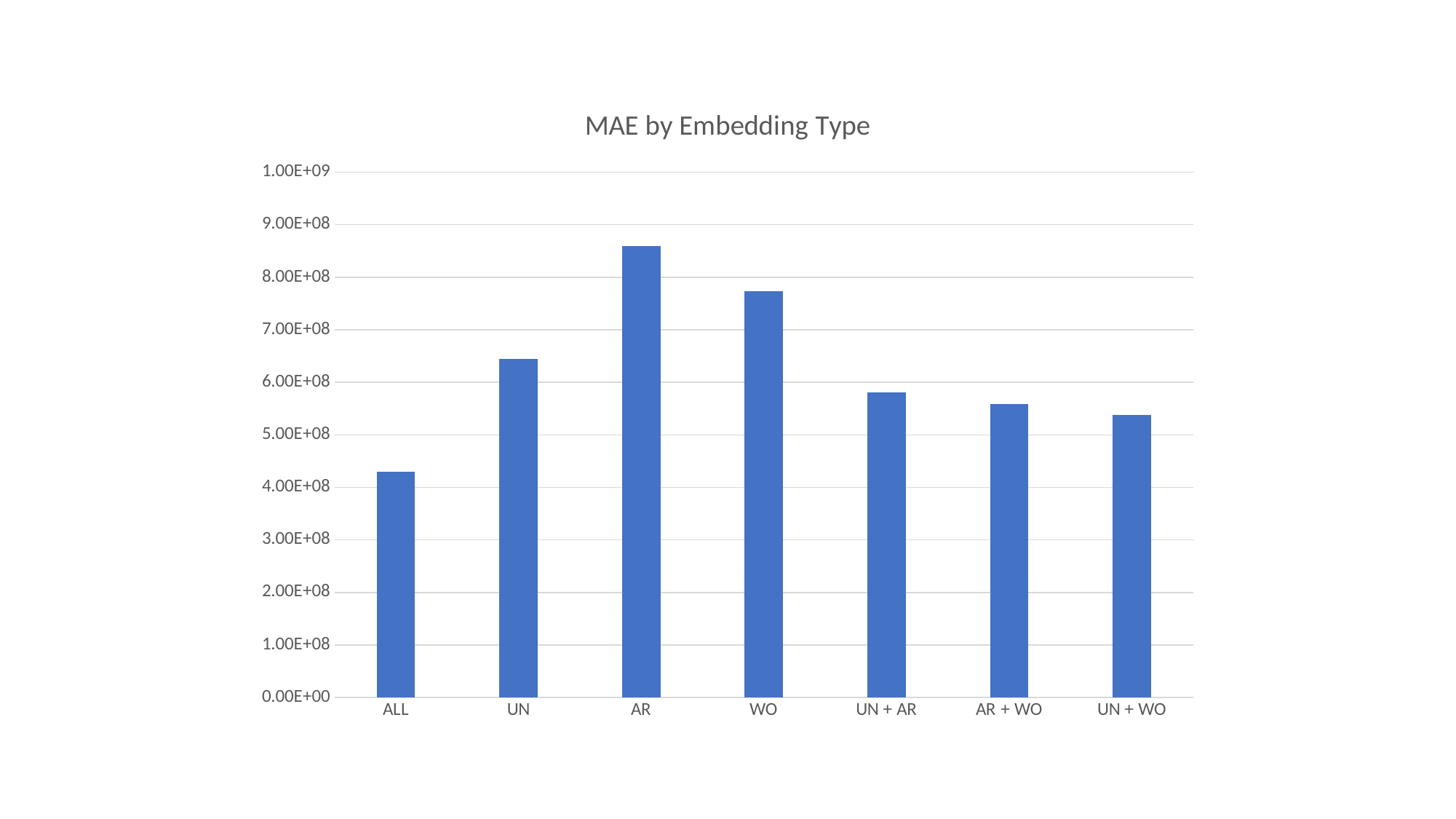

### Chart: MAE by Embedding Type

| Category | MAE |
|---|---|
| ALL | 430000000.0 |
| UN | 645000000.0 |
| AR | 860000000.0 |
| WO | 774000000.0 |
| UN + AR | 580500000.0 |
| AR + WO | 559000000.0 |
| UN + WO | 537500000.0 |